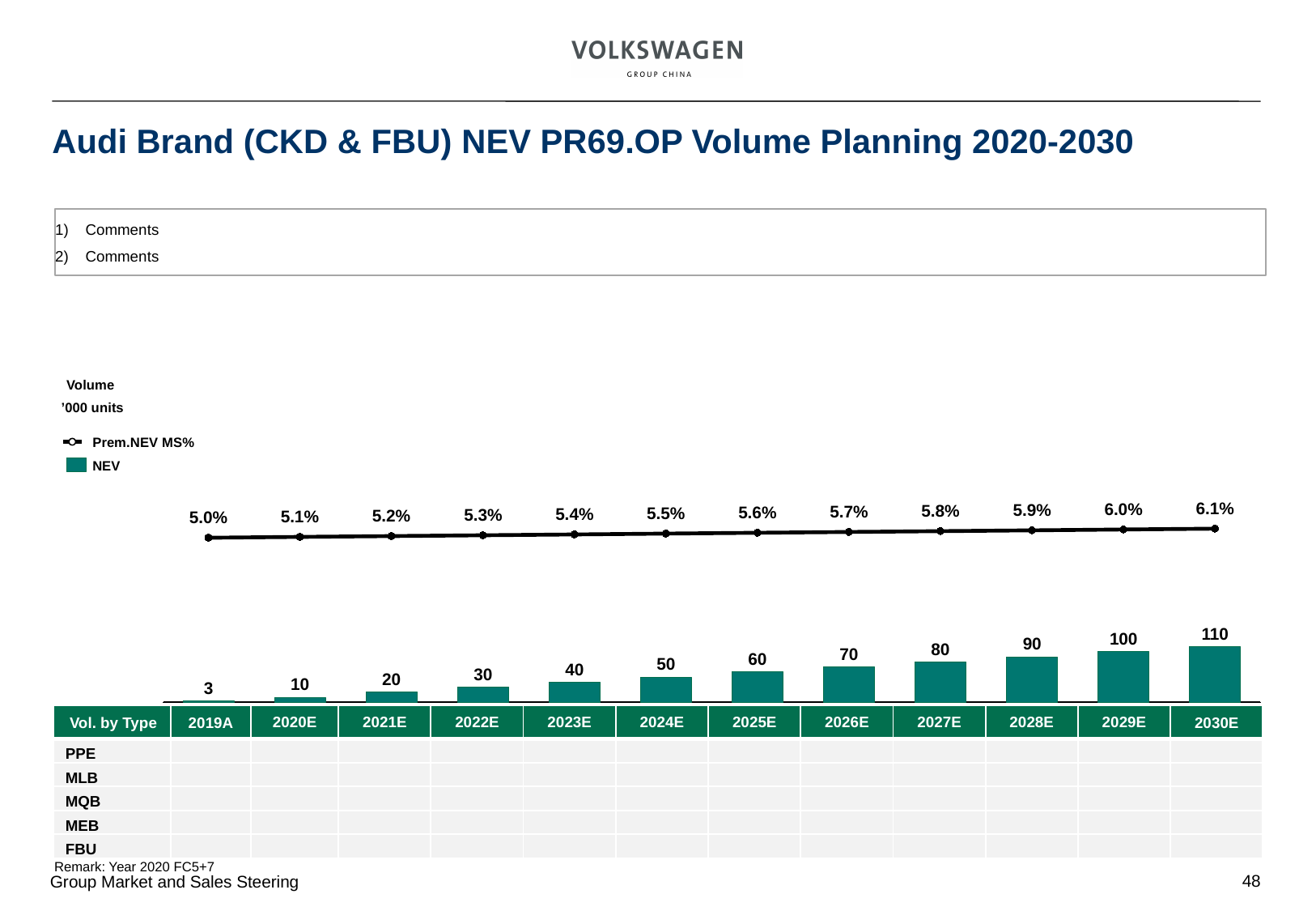

# Audi Brand (CKD & FBU) NEV PR69.OP Volume Planning 2020-2030
Comments
Comments

### Chart

| Category |  |  |
|---|---|---|
Volume
’000 units
Prem.NEV MS%

NEV

6.1%
6.0%
5.9%
5.8%
5.7%
5.6%
5.5%
5.4%
5.1%
5.3%
5.2%
5.0%
110
100
90
80
70
60
50
40
30
20
10
3
| Vol. by Type | 2019A | 2020E | 2021E | 2022E | 2023E | 2024E | 2025E | 2026E | 2027E | 2028E | 2029E | 2030E |
| --- | --- | --- | --- | --- | --- | --- | --- | --- | --- | --- | --- | --- |
| PPE |  |  |  |  |  |  |  |  |  |  |  |  |
| MLB |  |  |  |  |  |  |  |  |  |  |  |  |
| MQB |  |  |  |  |  |  |  |  |  |  |  |  |
| MEB |  |  |  |  |  |  |  |  |  |  |  |  |
| FBU |  |  |  |  |  |  |  |  |  |  |  |  |
2019
2020
2021
2022
2023
2024
2025
2026
2027
2028
2029
2030
Remark: Year 2020 FC5+7
48
Group Market and Sales Steering